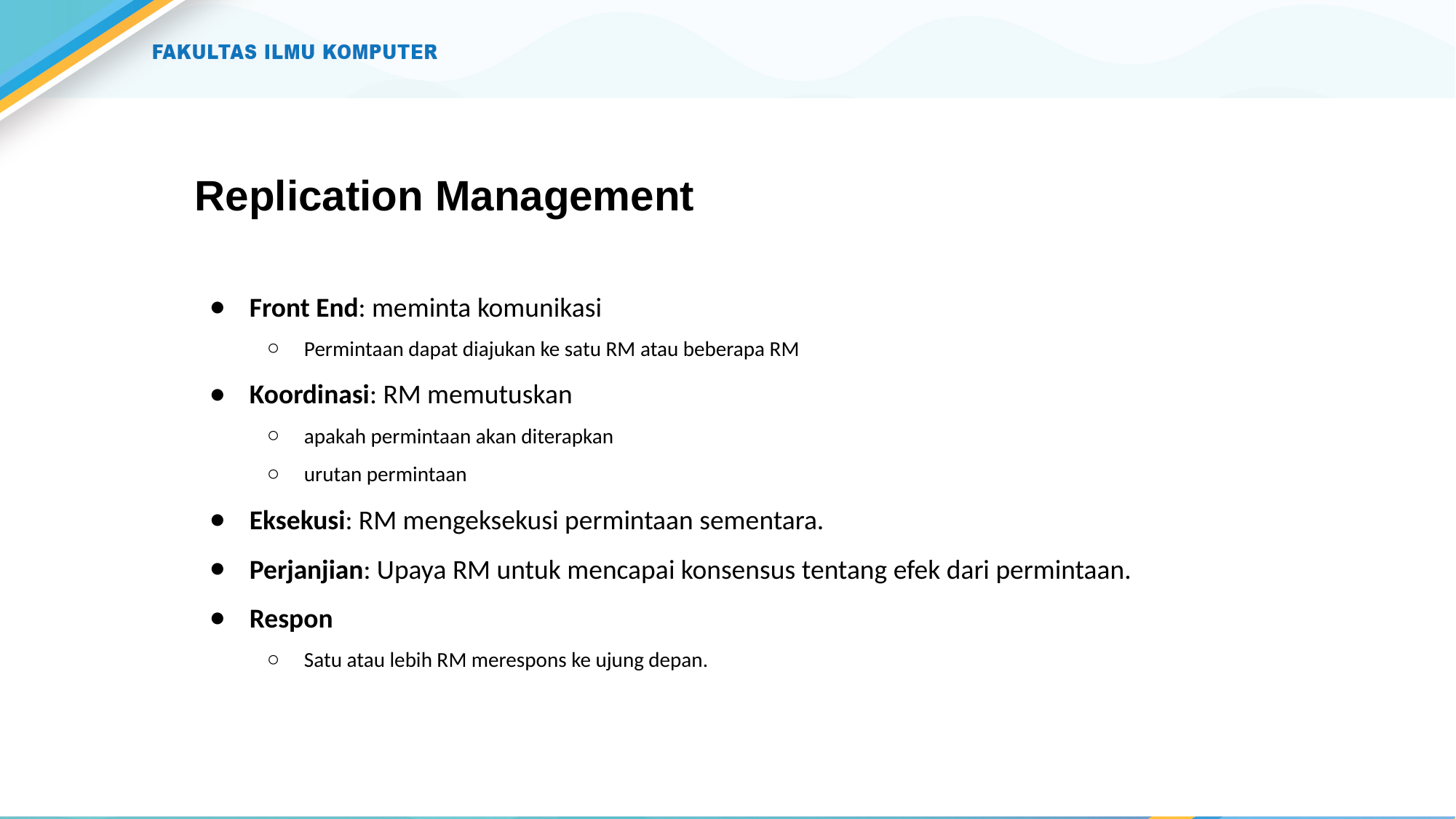

# Replication Management
Front End: meminta komunikasi
Permintaan dapat diajukan ke satu RM atau beberapa RM
Koordinasi: RM memutuskan
apakah permintaan akan diterapkan
urutan permintaan
Eksekusi: RM mengeksekusi permintaan sementara.
Perjanjian: Upaya RM untuk mencapai konsensus tentang efek dari permintaan.
Respon
Satu atau lebih RM merespons ke ujung depan.